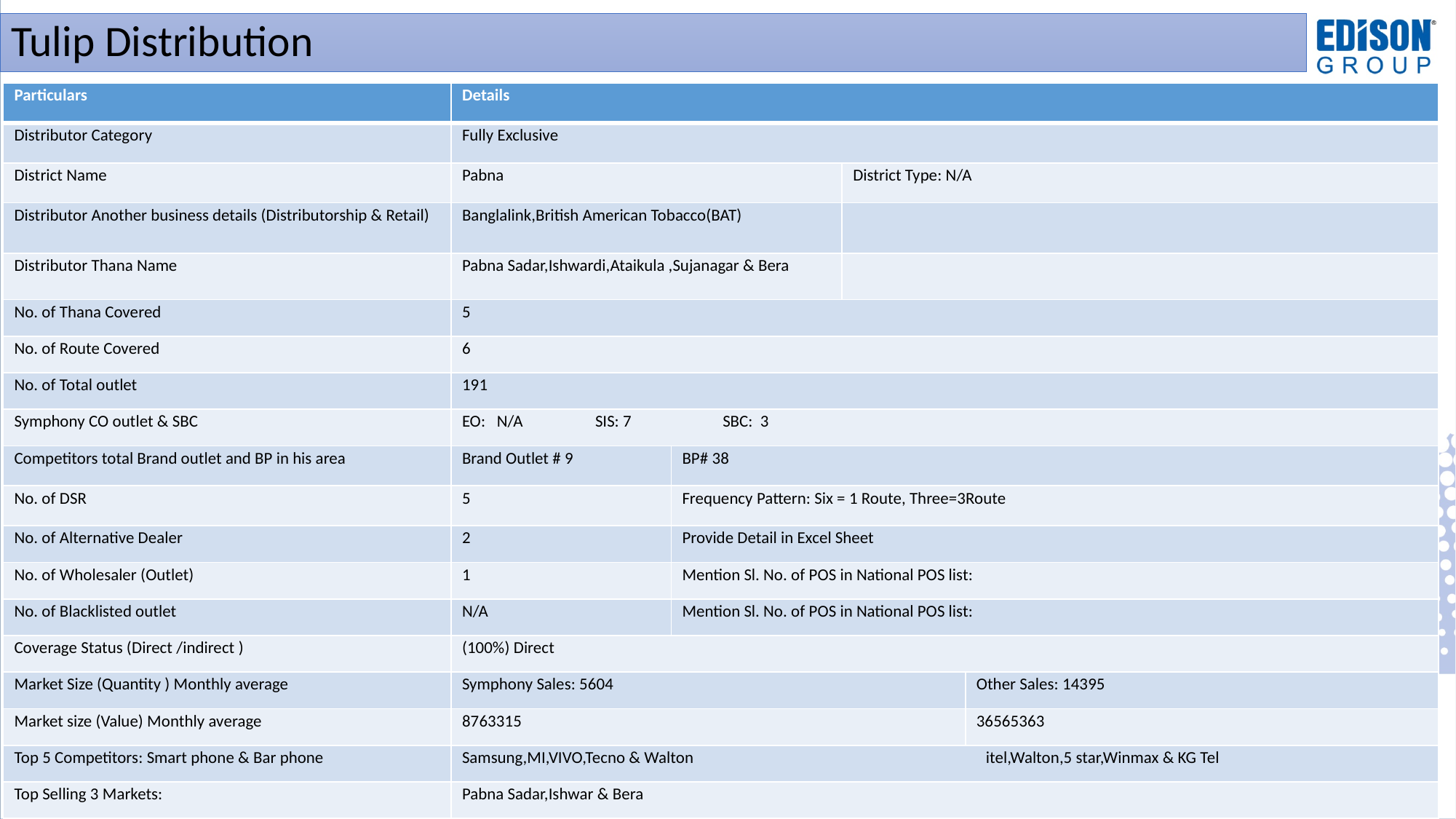

# Tulip Distribution
| Particulars | Details |  |  |  |
| --- | --- | --- | --- | --- |
| Distributor Category | Fully Exclusive |  |  |  |
| District Name | Pabna |  | District Type: N/A |  |
| Distributor Another business details (Distributorship & Retail) | Banglalink,British American Tobacco(BAT) |  |  |  |
| Distributor Thana Name | Pabna Sadar,Ishwardi,Ataikula ,Sujanagar & Bera |  |  |  |
| No. of Thana Covered | 5 |  |  |  |
| No. of Route Covered | 6 |  |  |  |
| No. of Total outlet | 191 |  |  |  |
| Symphony CO outlet & SBC | EO: N/A SIS: 7 SBC: 3 |  |  |  |
| Competitors total Brand outlet and BP in his area | Brand Outlet # 9 | BP# 38 |  |  |
| No. of DSR | 5 | Frequency Pattern: Six = 1 Route, Three=3Route |  |  |
| No. of Alternative Dealer | 2 | Provide Detail in Excel Sheet |  |  |
| No. of Wholesaler (Outlet) | 1 | Mention Sl. No. of POS in National POS list: |  |  |
| No. of Blacklisted outlet | N/A | Mention Sl. No. of POS in National POS list: |  |  |
| Coverage Status (Direct /indirect ) | (100%) Direct |  |  |  |
| Market Size (Quantity ) Monthly average | Symphony Sales: 5604 |  |  | Other Sales: 14395 |
| Market size (Value) Monthly average | 8763315 |  |  | 36565363 |
| Top 5 Competitors: Smart phone & Bar phone | Samsung,MI,VIVO,Tecno & Walton itel,Walton,5 star,Winmax & KG Tel |  |  |  |
| Top Selling 3 Markets: | Pabna Sadar,Ishwar & Bera |  |  |  |